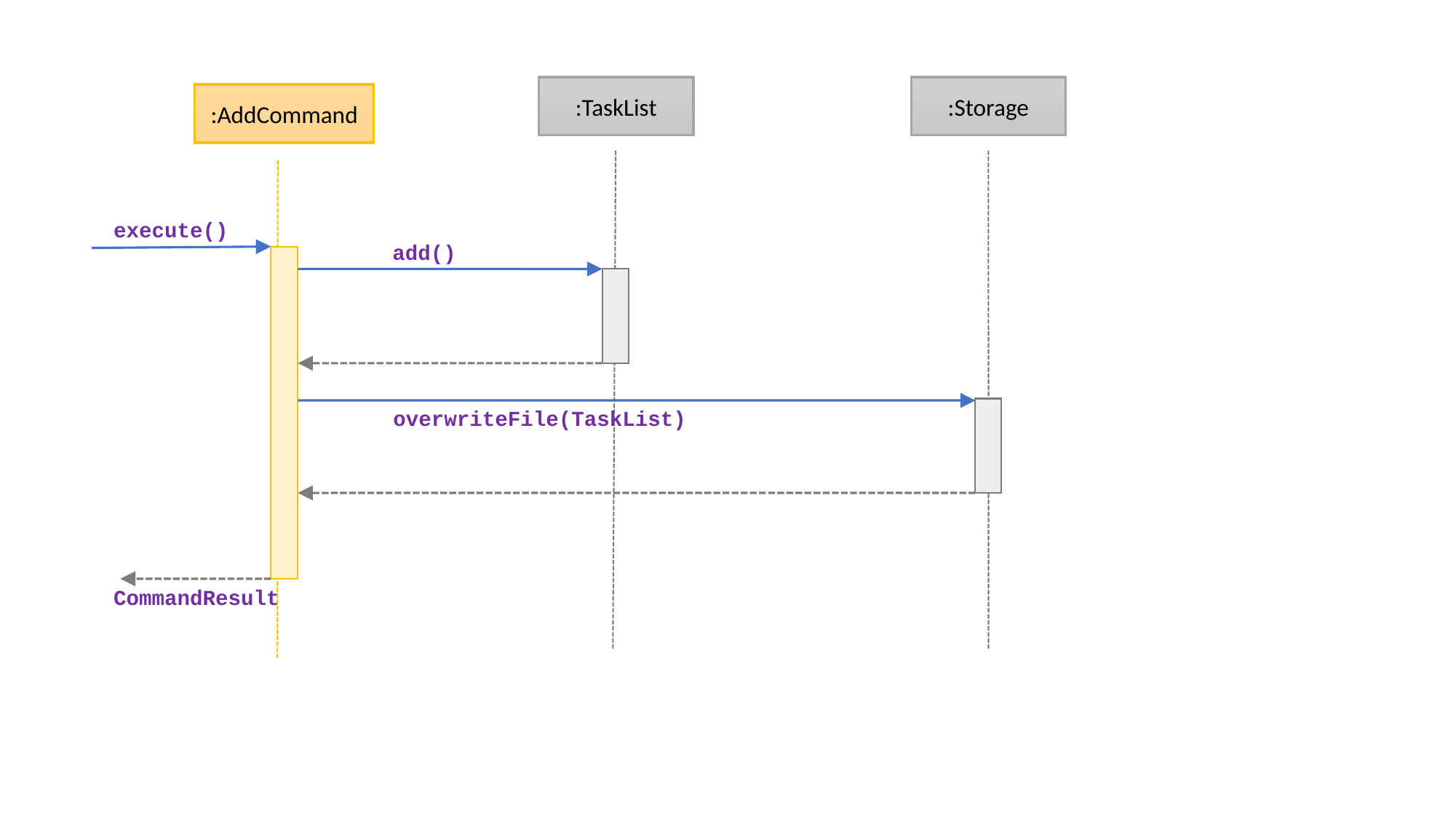

:TaskList
:Storage
:AddCommand

execute()
add()

overwriteFile(TaskList)

CommandResult